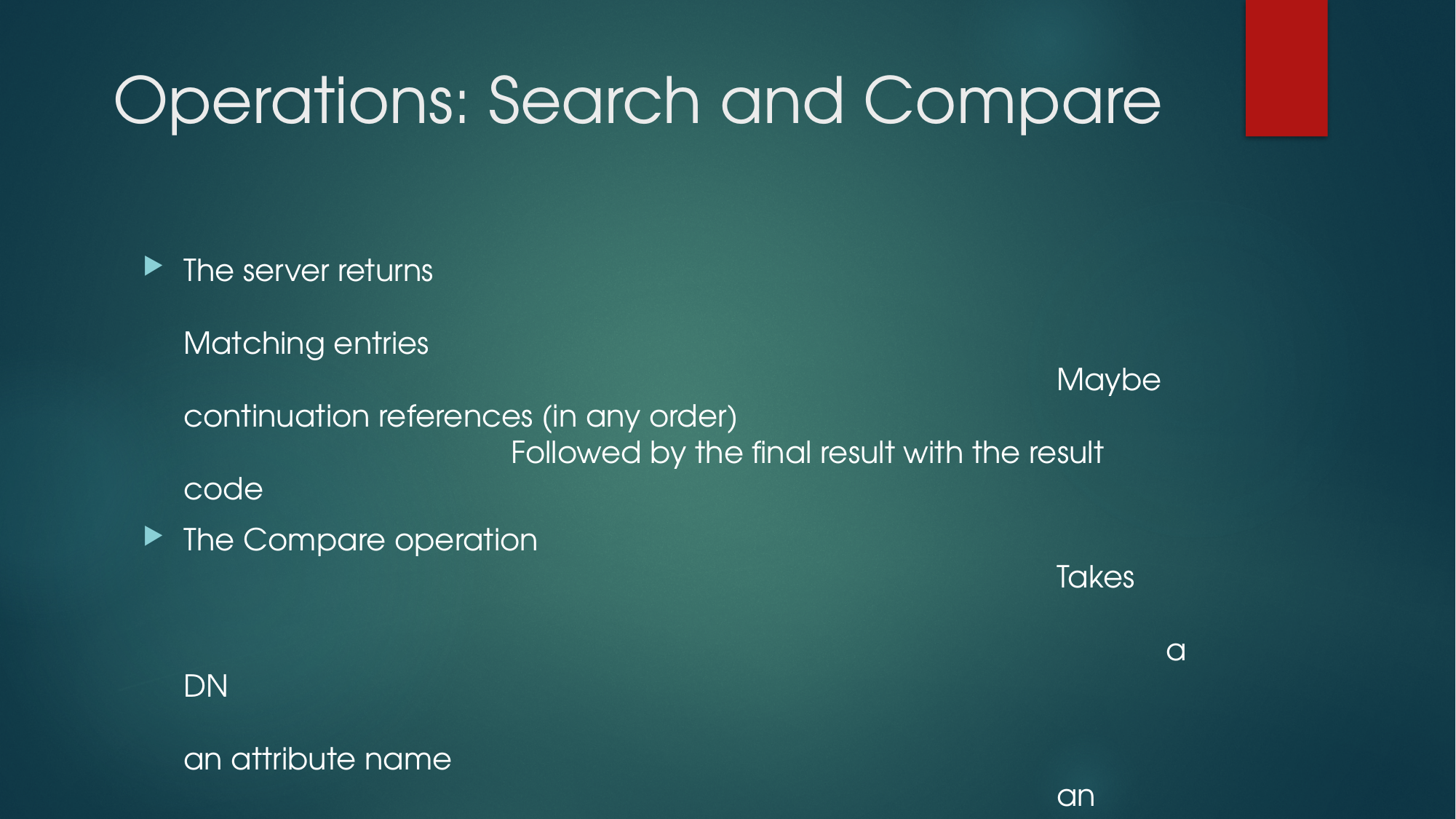

# Operations: Search and Compare
The server returns																Matching entries															Maybe continuation references (in any order)							Followed by the final result with the result code
The Compare operation														Takes																			a DN																		an attribute name															an attribute value														Check if the named entry contain that attribute with that value